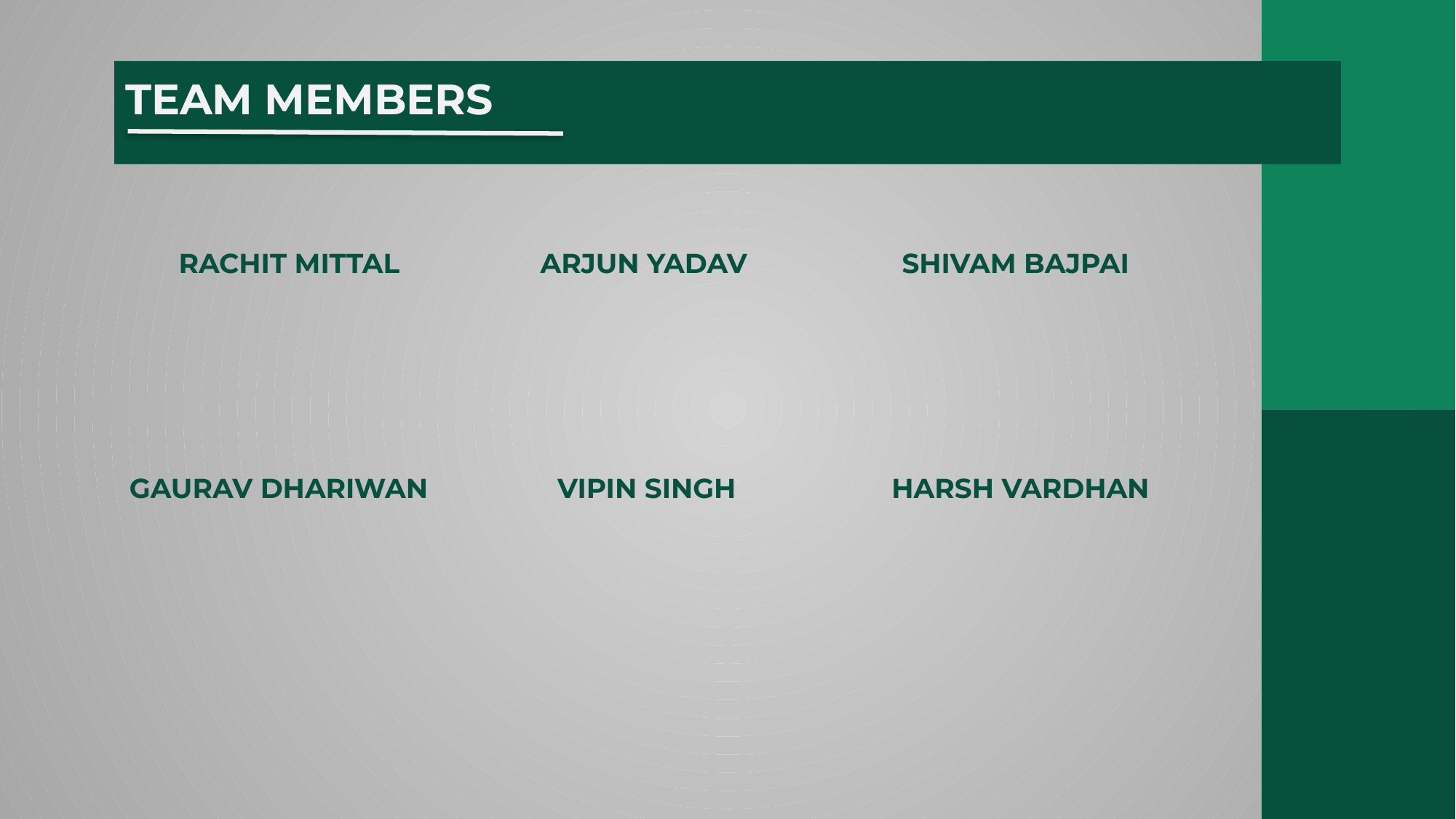

# TEAM MEMBERS
	RACHIT MITTAL
	ARJUN YADAV
	SHIVAM BAJPAI
GAURAV DHARIWAN
	  VIPIN SINGH
    HARSH VARDHAN